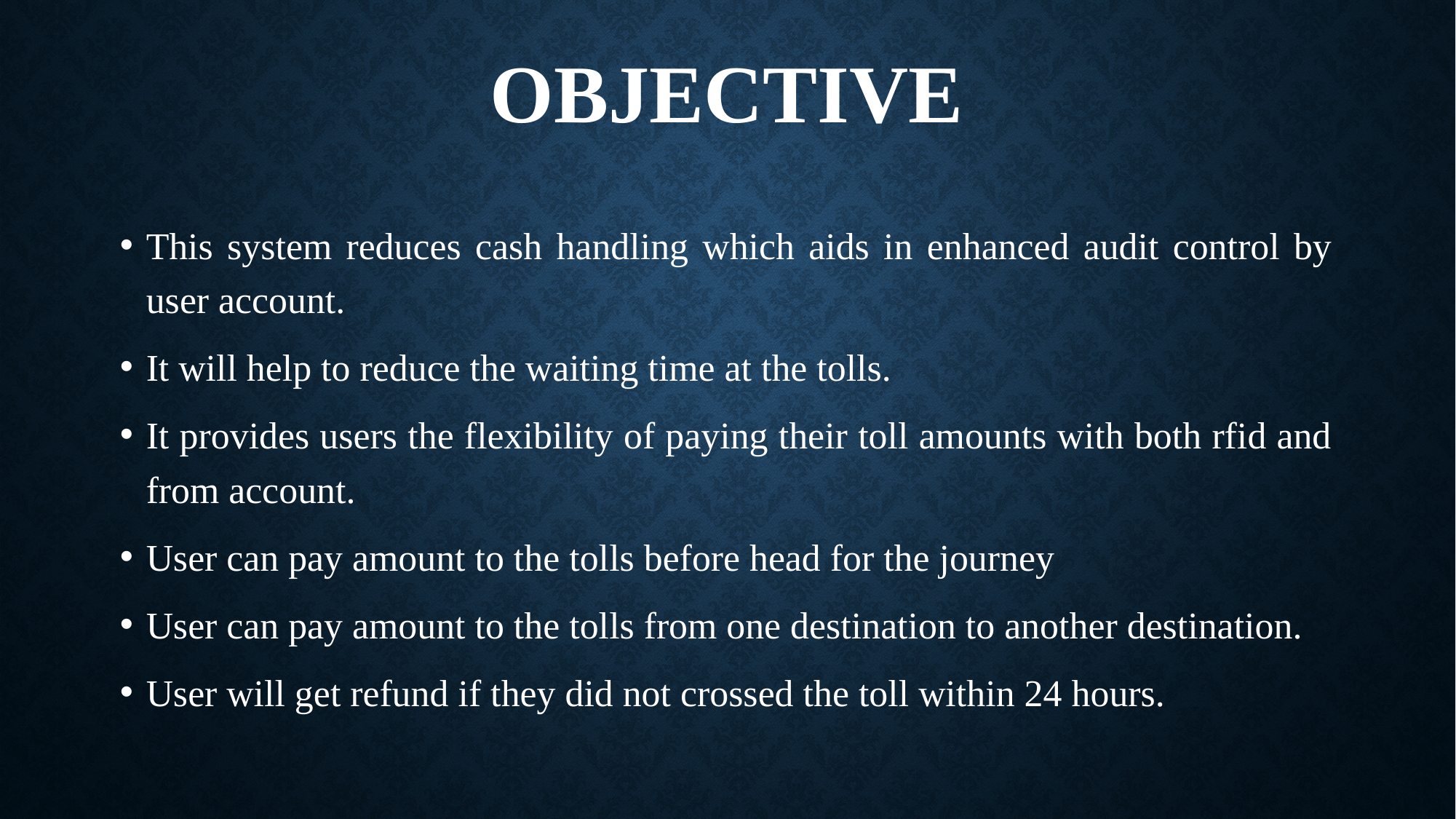

# OBJECTIVE
This system reduces cash handling which aids in enhanced audit control by user account.
It will help to reduce the waiting time at the tolls.
It provides users the flexibility of paying their toll amounts with both rfid and from account.
User can pay amount to the tolls before head for the journey
User can pay amount to the tolls from one destination to another destination.
User will get refund if they did not crossed the toll within 24 hours.